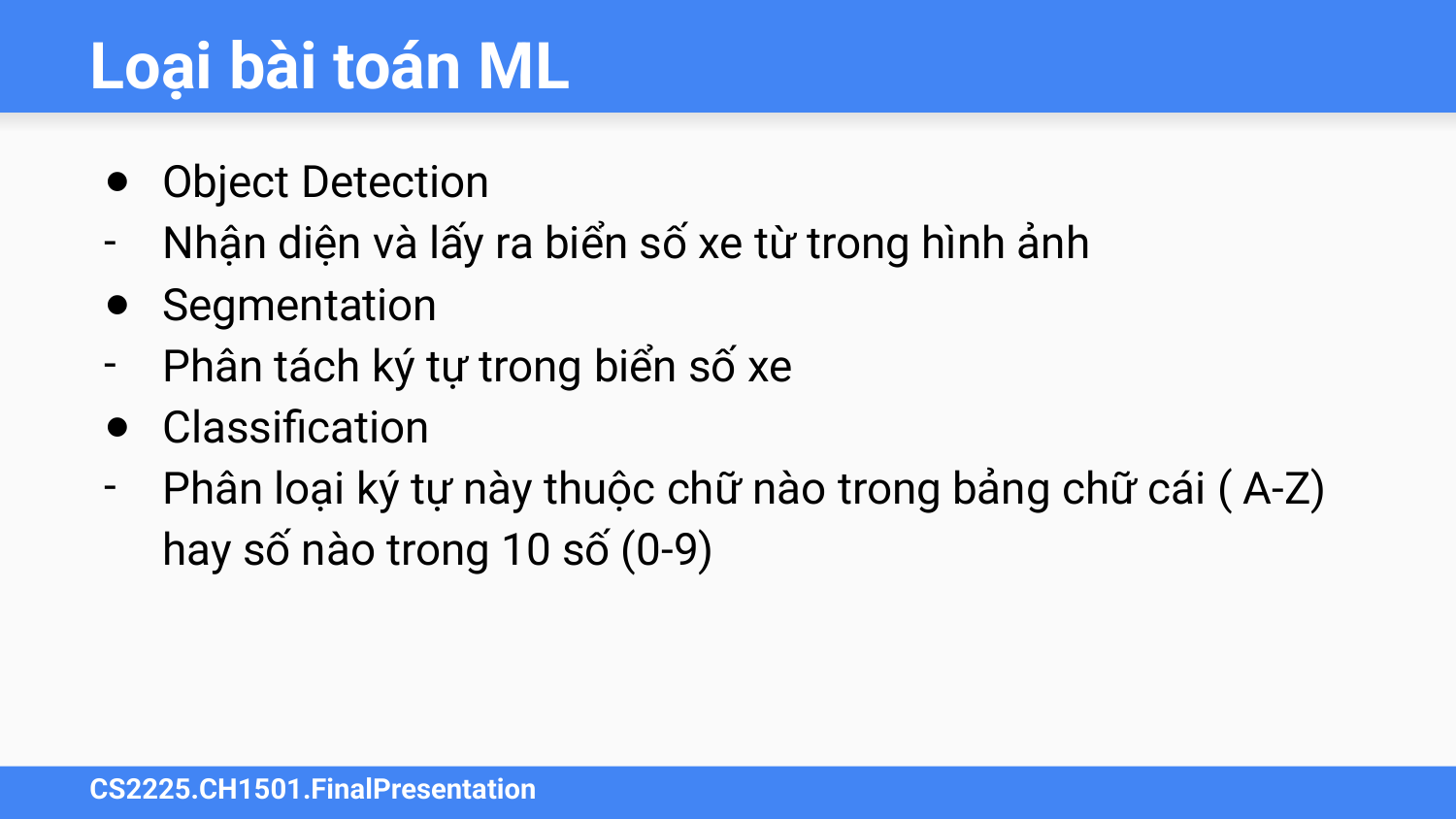

# Loại bài toán ML
Object Detection
Nhận diện và lấy ra biển số xe từ trong hình ảnh
Segmentation
Phân tách ký tự trong biển số xe
Classification
Phân loại ký tự này thuộc chữ nào trong bảng chữ cái ( A-Z) hay số nào trong 10 số (0-9)